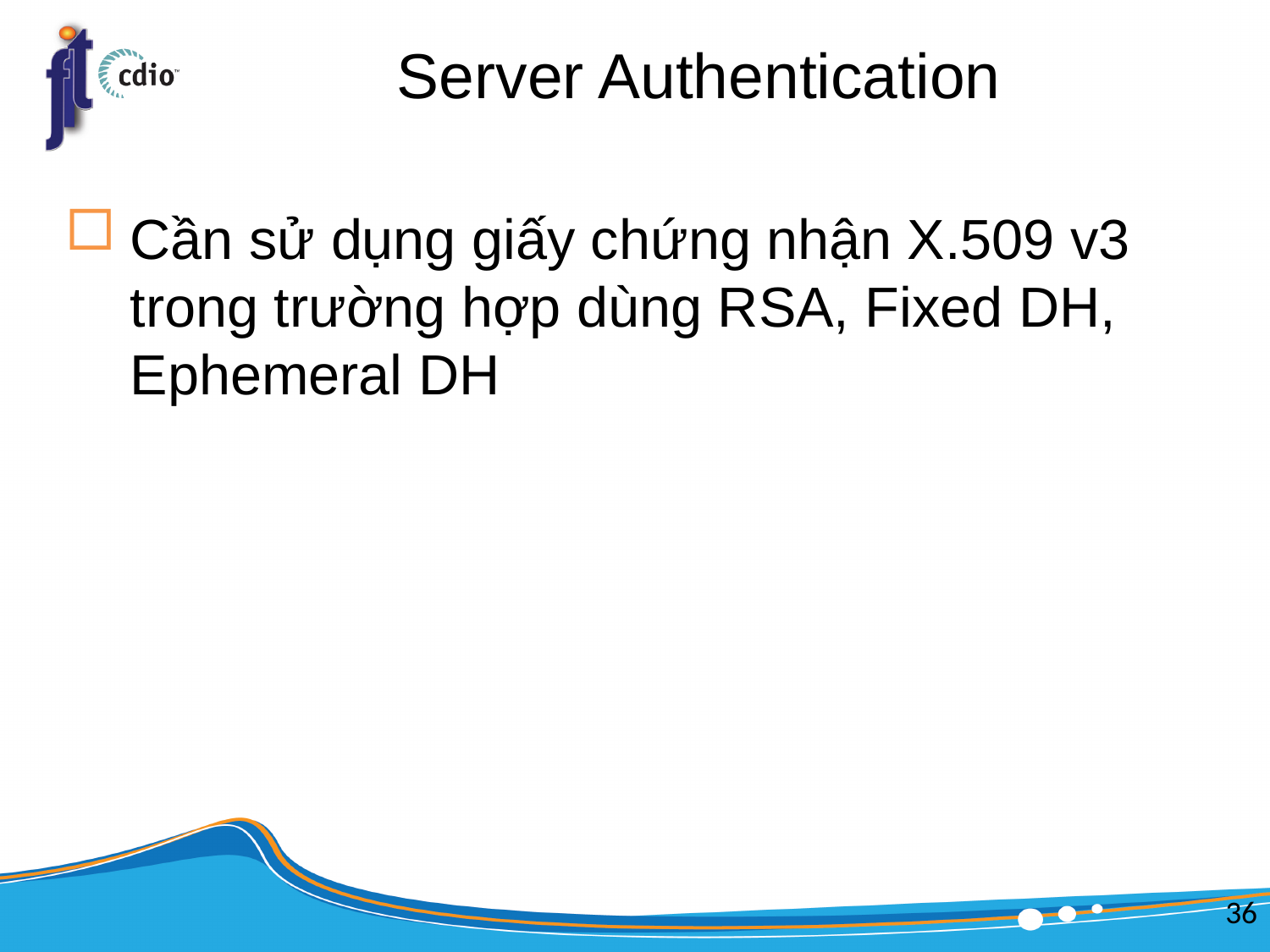

# Server Authentication
Cần sử dụng giấy chứng nhận X.509 v3 trong trường hợp dùng RSA, Fixed DH, Ephemeral DH
36